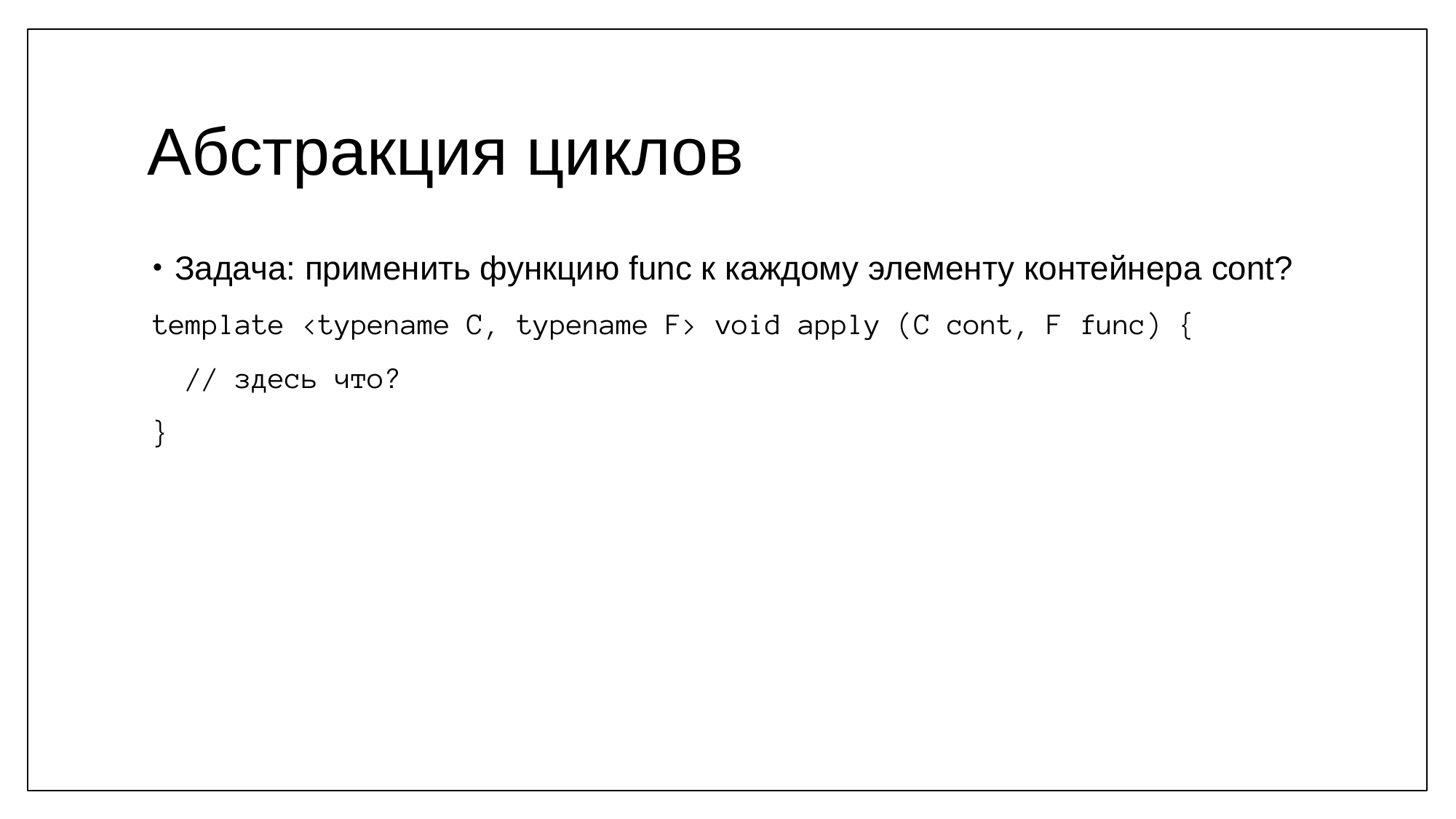

# Абстракция циклов
Задача: применить функцию func к каждому элементу контейнера cont?
template <typename C, typename F> void apply (C cont, F func) {
  // здесь что?
}